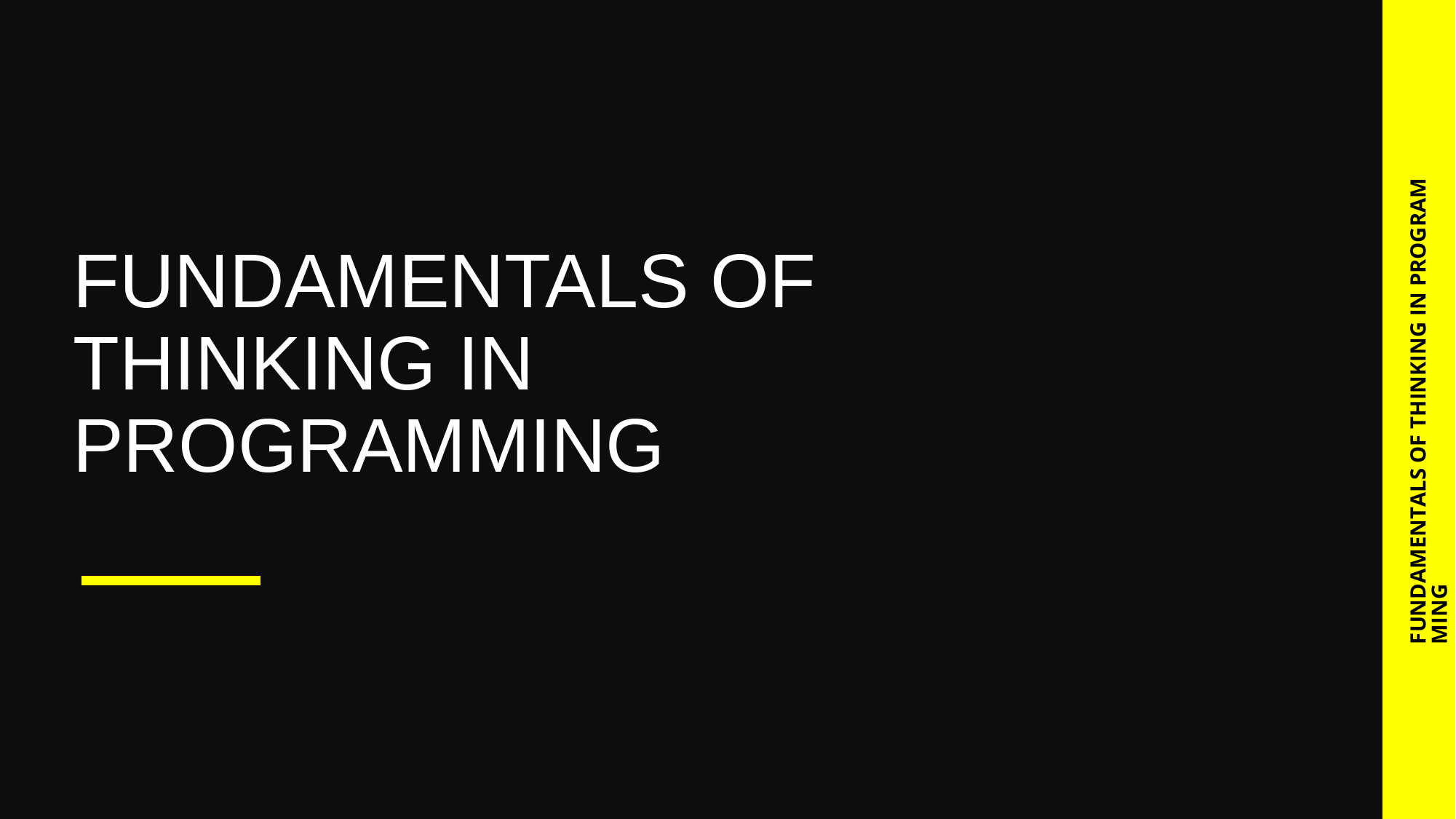

# FUNDAMENTALS OF THINKING IN PROGRAMMING
FUNDAMENTALS OF THINKING IN PROGRAMMING